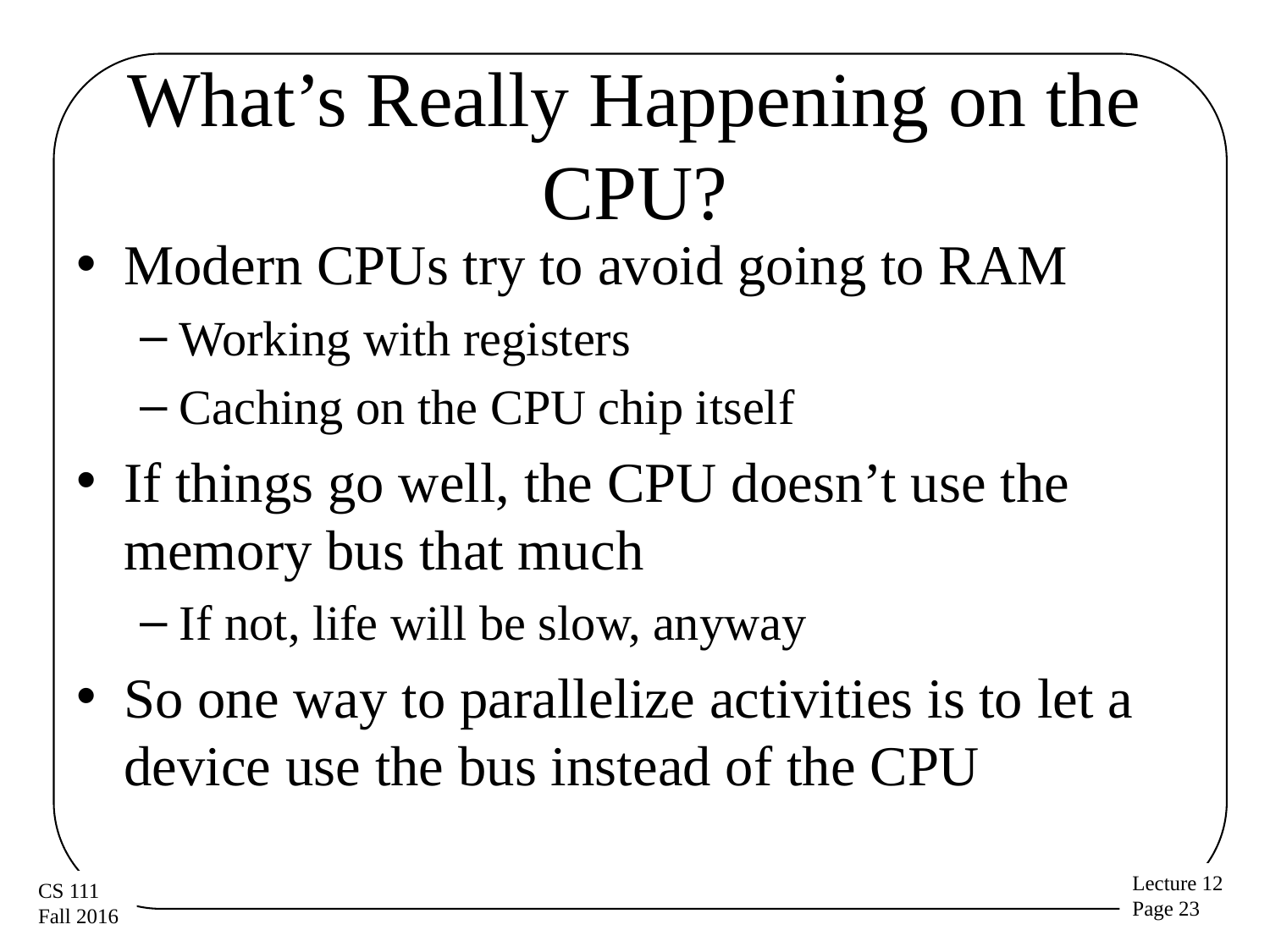

# What’s Really Happening on the CPU?
Modern CPUs try to avoid going to RAM
Working with registers
Caching on the CPU chip itself
If things go well, the CPU doesn’t use the memory bus that much
If not, life will be slow, anyway
So one way to parallelize activities is to let a device use the bus instead of the CPU